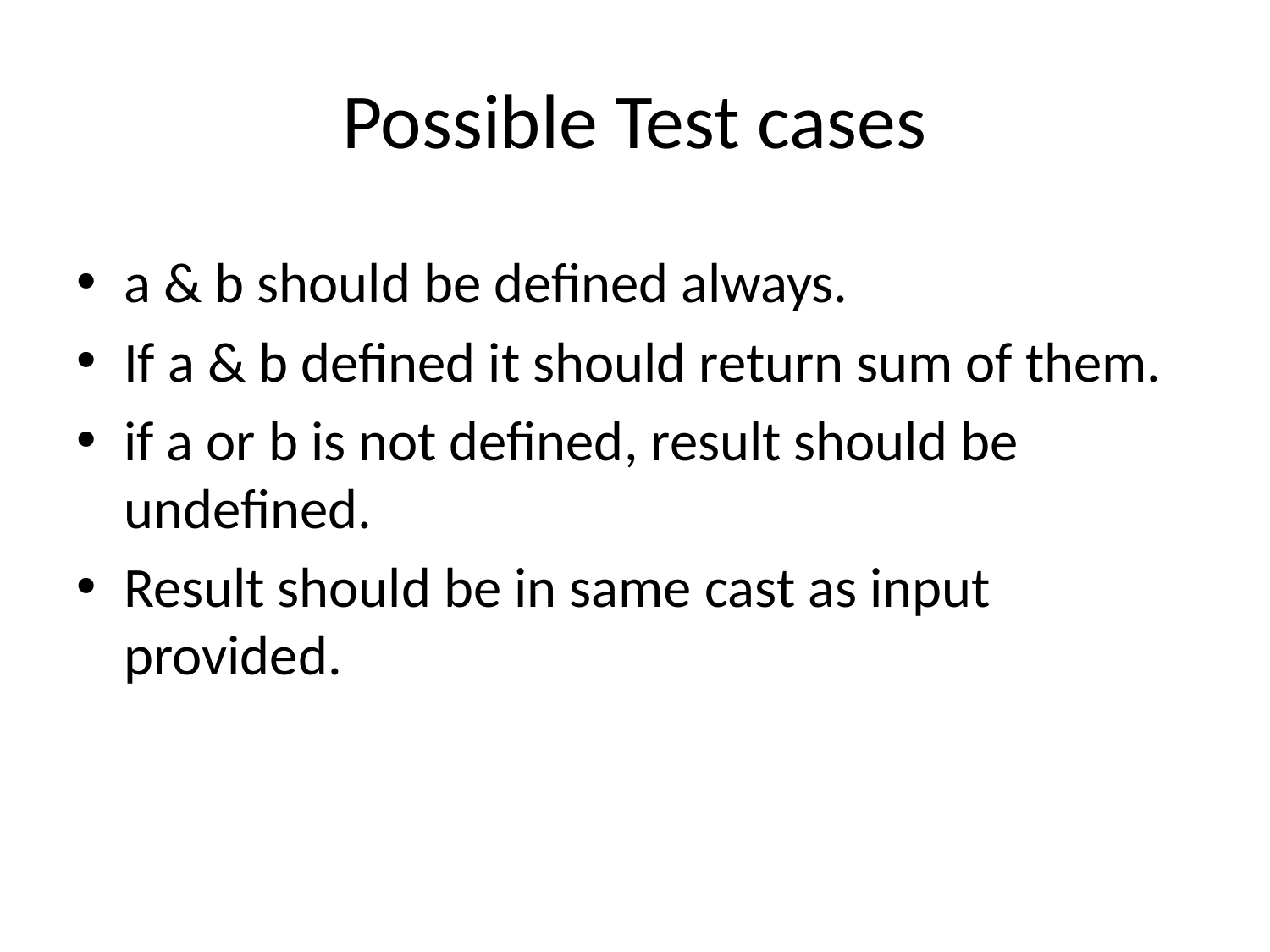

# Possible Test cases
a & b should be defined always.
If a & b defined it should return sum of them.
if a or b is not defined, result should be undefined.
Result should be in same cast as input provided.